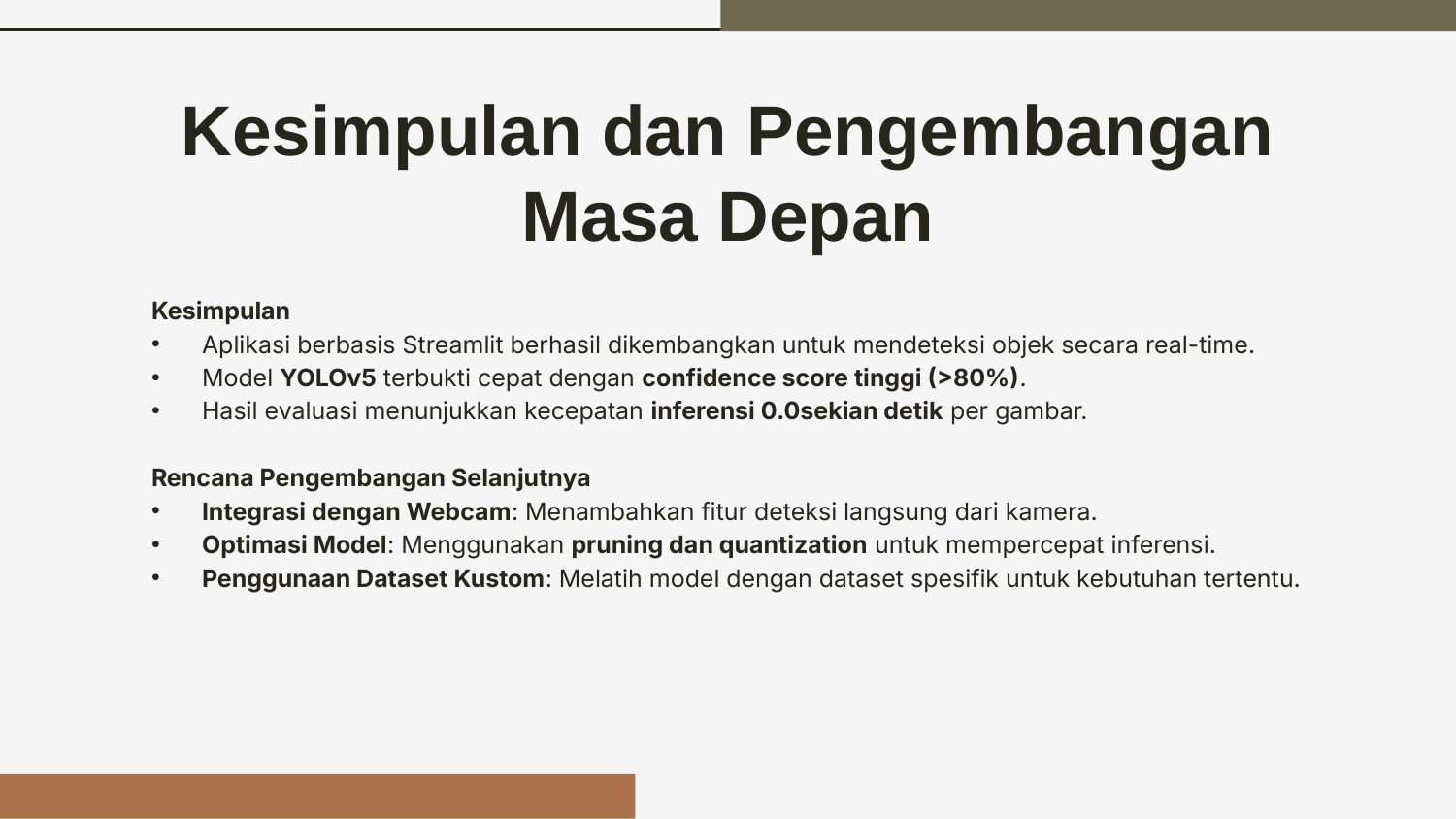

# Kesimpulan dan Pengembangan Masa Depan
Kesimpulan
Aplikasi berbasis Streamlit berhasil dikembangkan untuk mendeteksi objek secara real-time.
Model YOLOv5 terbukti cepat dengan confidence score tinggi (>80%).
Hasil evaluasi menunjukkan kecepatan inferensi 0.0sekian detik per gambar.

Rencana Pengembangan Selanjutnya
Integrasi dengan Webcam: Menambahkan fitur deteksi langsung dari kamera.
Optimasi Model: Menggunakan pruning dan quantization untuk mempercepat inferensi.
Penggunaan Dataset Kustom: Melatih model dengan dataset spesifik untuk kebutuhan tertentu.